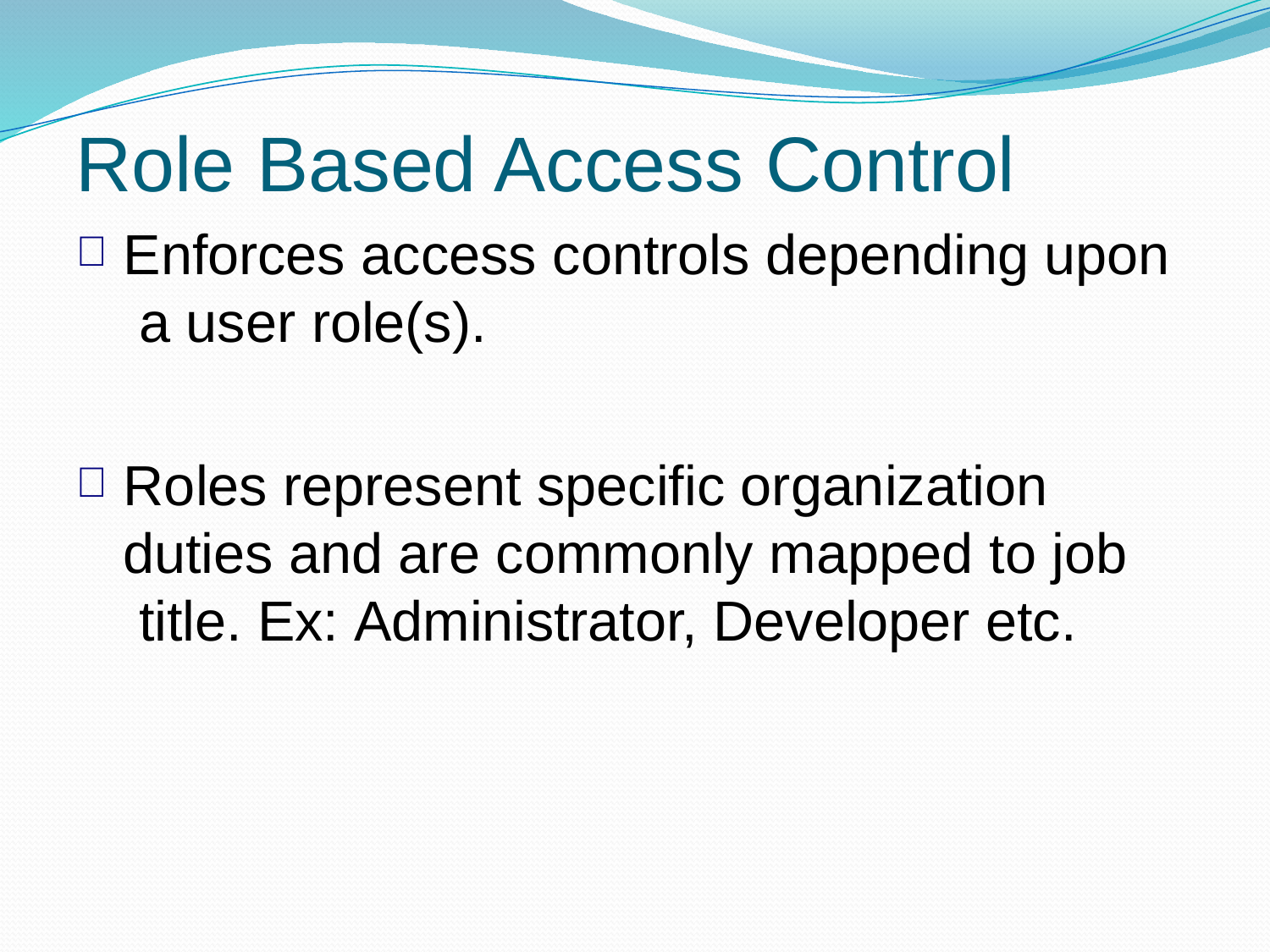

# Role Based Access Control
Enforces access controls depending upon  a user role(s).

Roles represent specific organization  duties and are commonly mapped to job  title. Ex: Administrator, Developer etc.